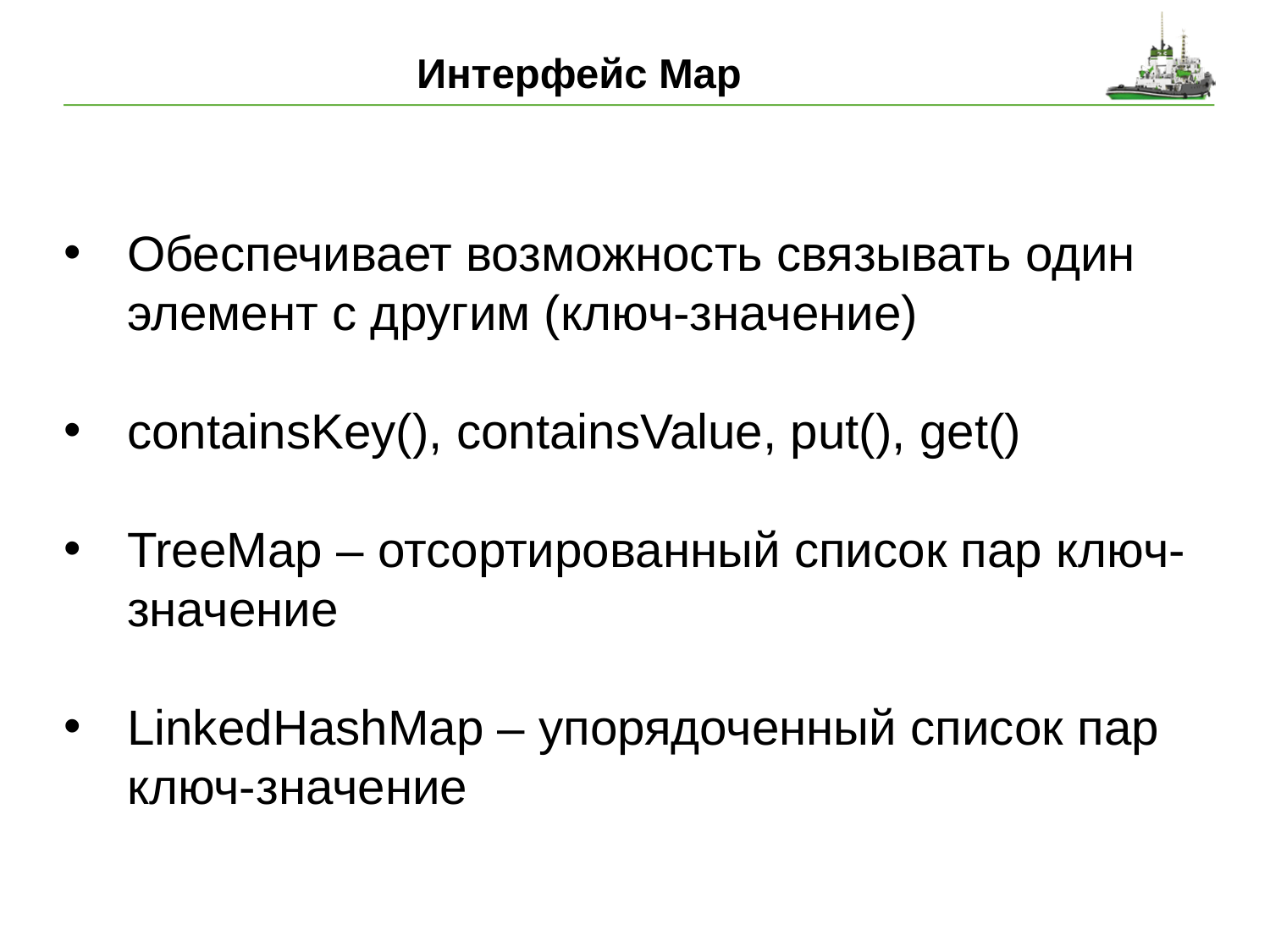

# Интерфейс Map
Обеспечивает возможность связывать один элемент с другим (ключ-значение)

containsKey(), containsValue, put(), get()

TreeMap – отсортированный список пар ключ-значение

LinkedHashMap – упорядоченный список пар ключ-значение